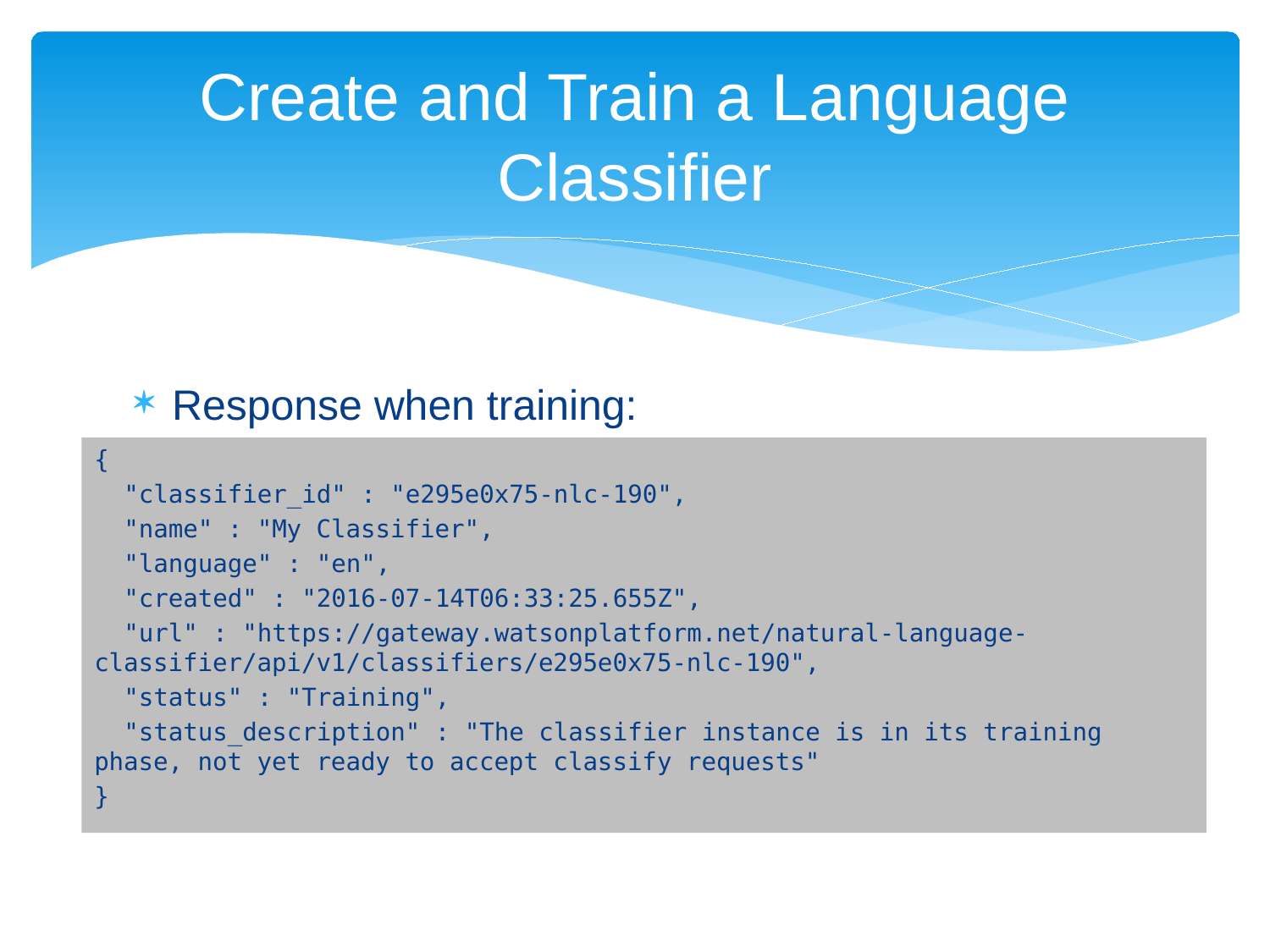

# Create and Train a Language Classifier
Response when training:

{
  "classifier_id" : "e295e0x75-nlc-190",
  "name" : "My Classifier",
  "language" : "en",
  "created" : "2016-07-14T06:33:25.655Z",
  "url" : "https://gateway.watsonplatform.net/natural-language-classifier/api/v1/classifiers/e295e0x75-nlc-190",
  "status" : "Training",
  "status_description" : "The classifier instance is in its training phase, not yet ready to accept classify requests"
}